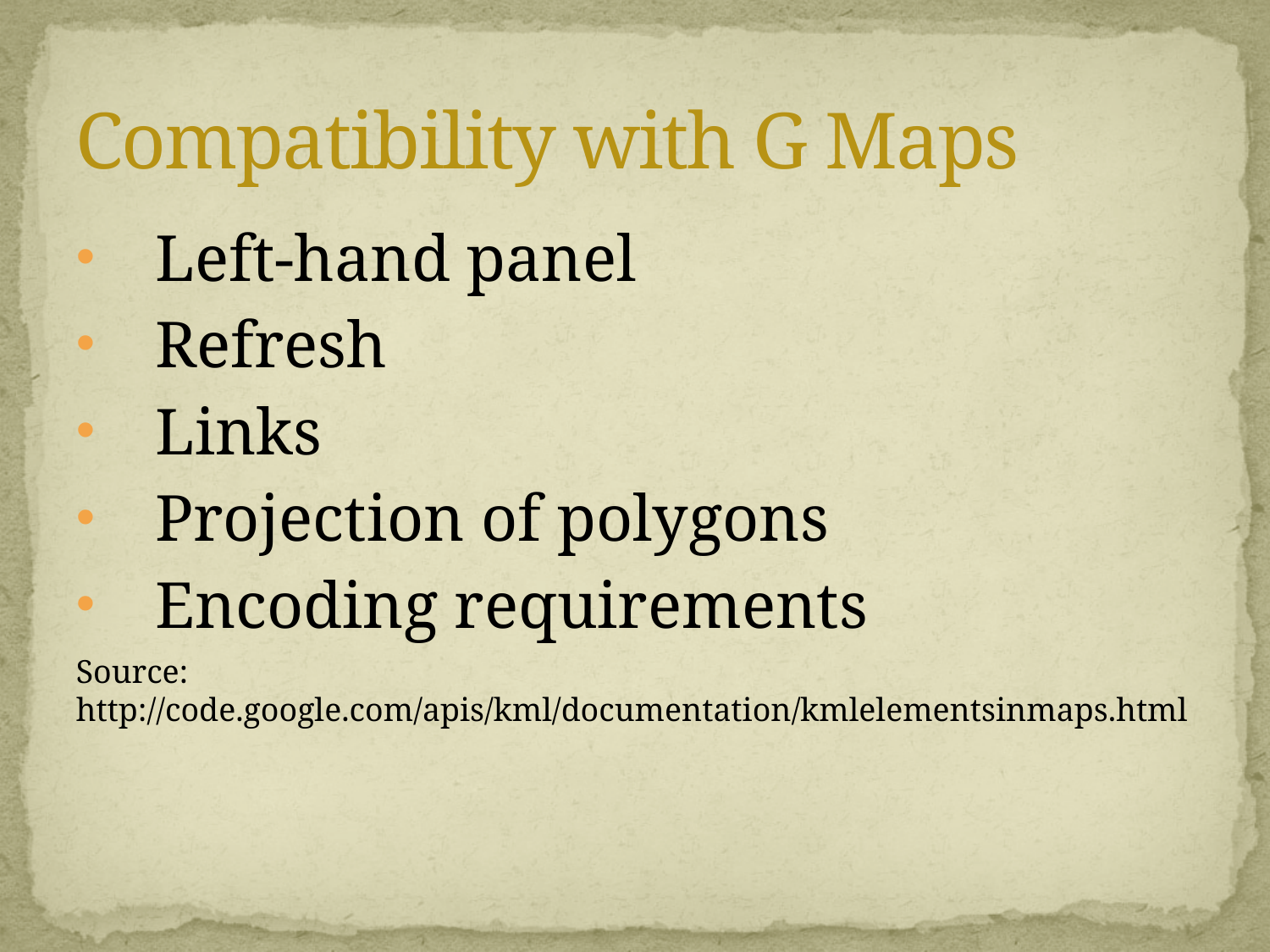

# Compatibility with G Maps
Left-hand panel
Refresh
Links
Projection of polygons
Encoding requirements
Source: http://code.google.com/apis/kml/documentation/kmlelementsinmaps.html